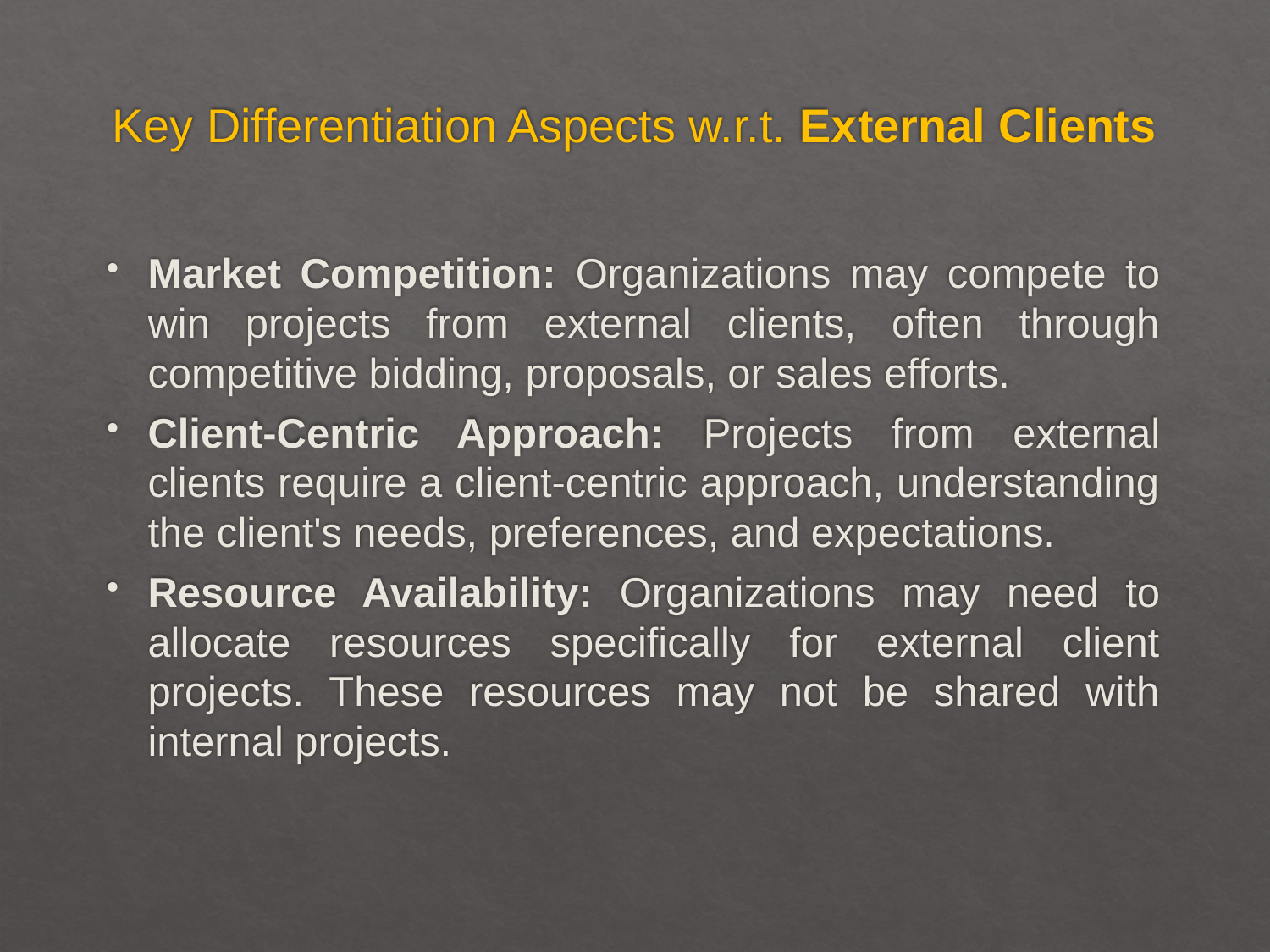

# Key Differentiation Aspects w.r.t. External Clients
Market Competition: Organizations may compete to win projects from external clients, often through competitive bidding, proposals, or sales efforts.
Client-Centric Approach: Projects from external clients require a client-centric approach, understanding the client's needs, preferences, and expectations.
Resource Availability: Organizations may need to allocate resources specifically for external client projects. These resources may not be shared with internal projects.